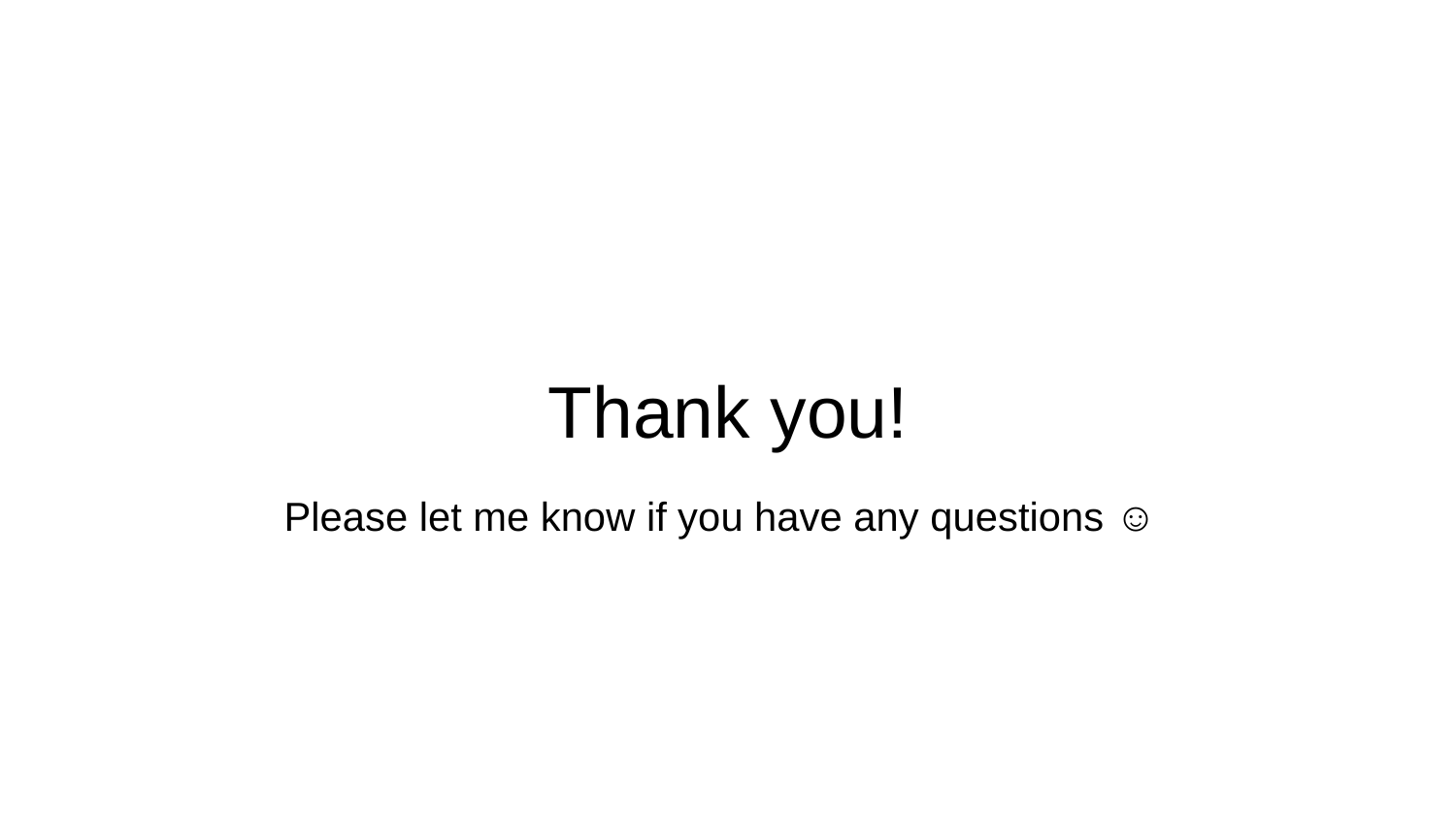

# Thank you!
Please let me know if you have any questions ☺